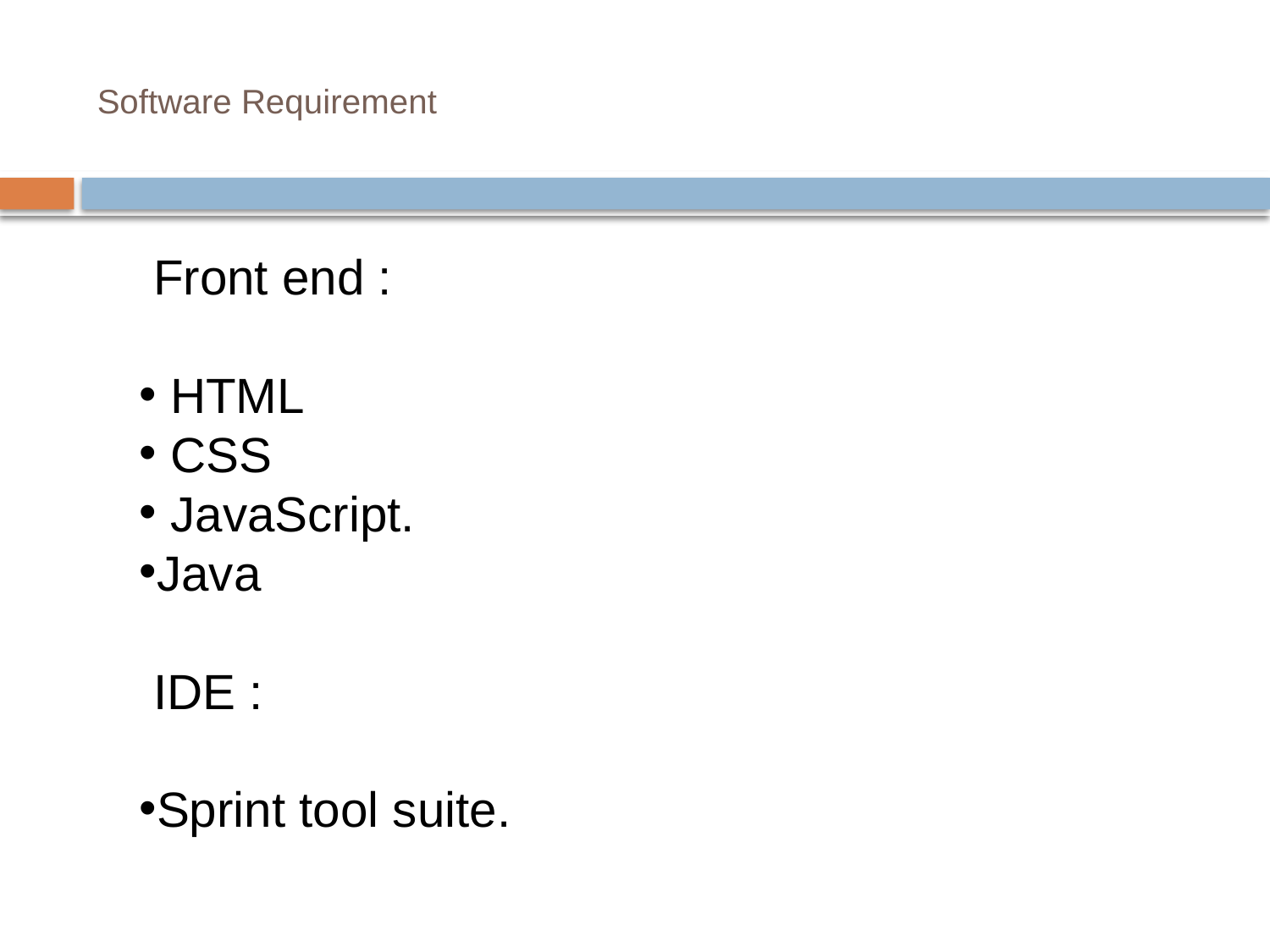

# Software Requirement

 Front end :

 HTML
 CSS
 JavaScript.
Java

 IDE :

Sprint tool suite.